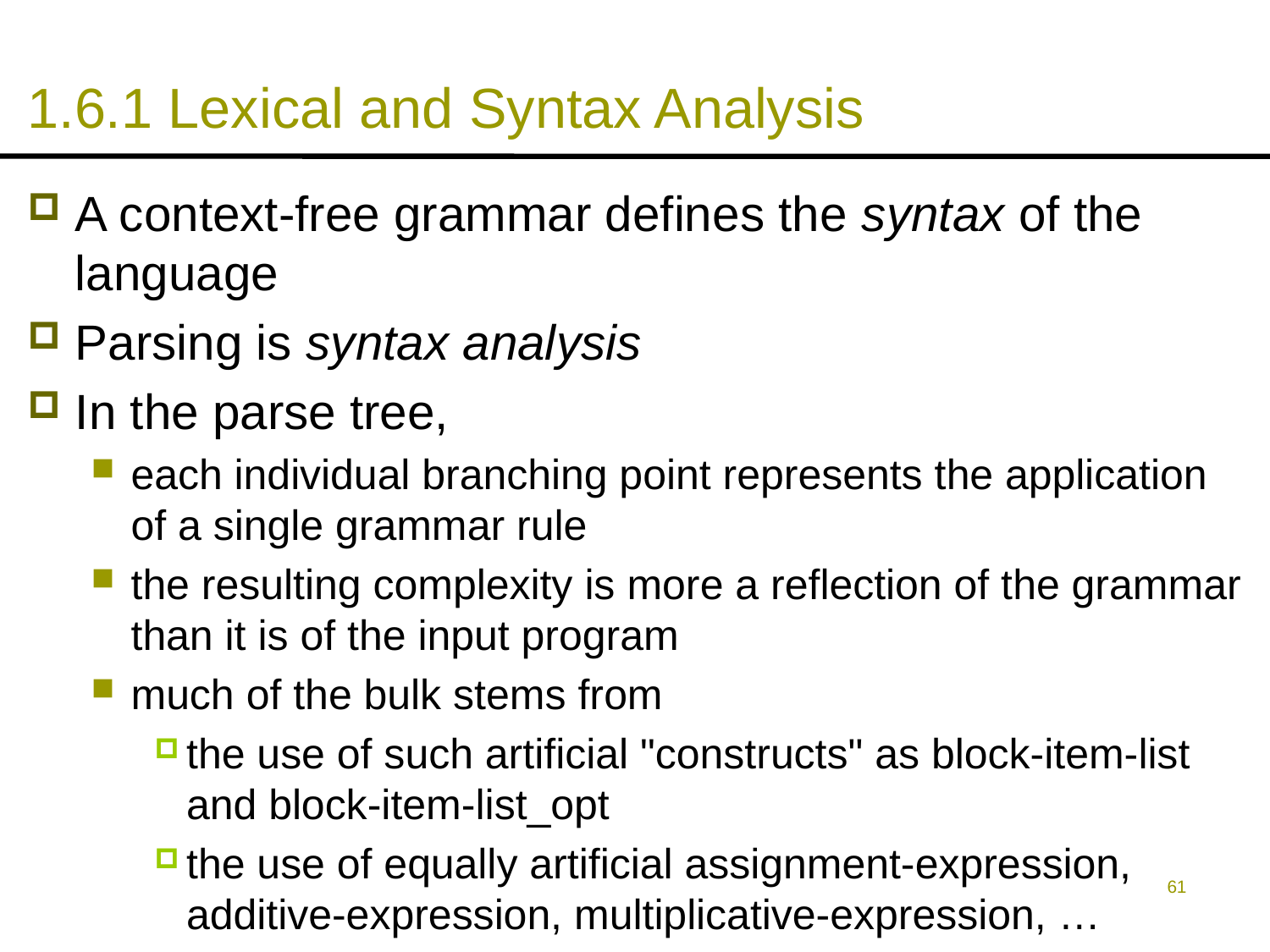

# 1.6.1 Lexical and Syntax Analysis
A context-free grammar defines the syntax of the language
Parsing is syntax analysis
In the parse tree,
each individual branching point represents the application of a single grammar rule
the resulting complexity is more a reflection of the grammar than it is of the input program
much of the bulk stems from
the use of such artificial "constructs" as block-item-list and block-item-list_opt
the use of equally artificial assignment-expression, additive-expression, multiplicative-expression, …
61